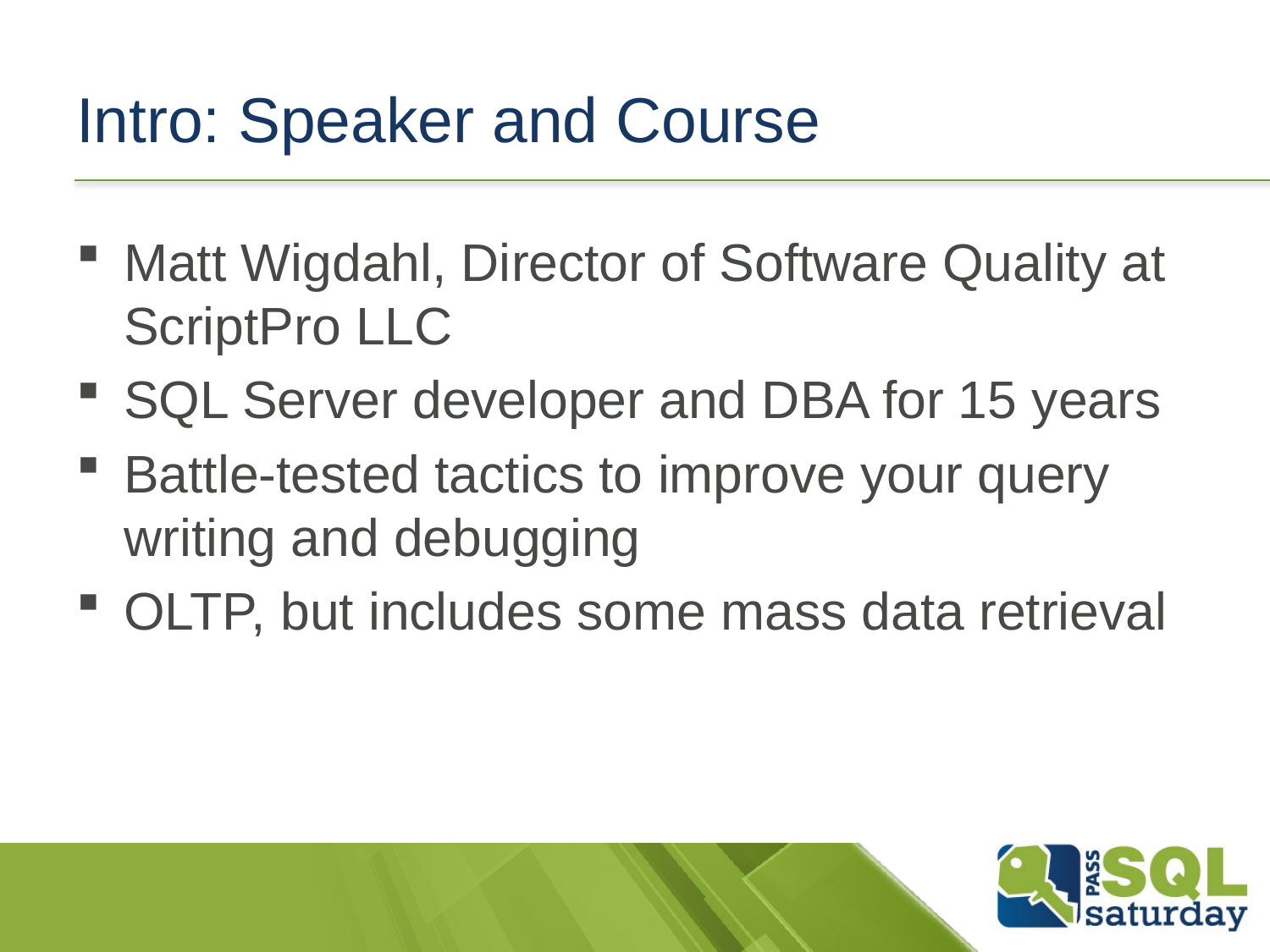

# Intro: Speaker and Course
Matt Wigdahl, Director of Software Quality at ScriptPro LLC
SQL Server developer and DBA for 15 years
Battle-tested tactics to improve your query writing and debugging
OLTP, but includes some mass data retrieval